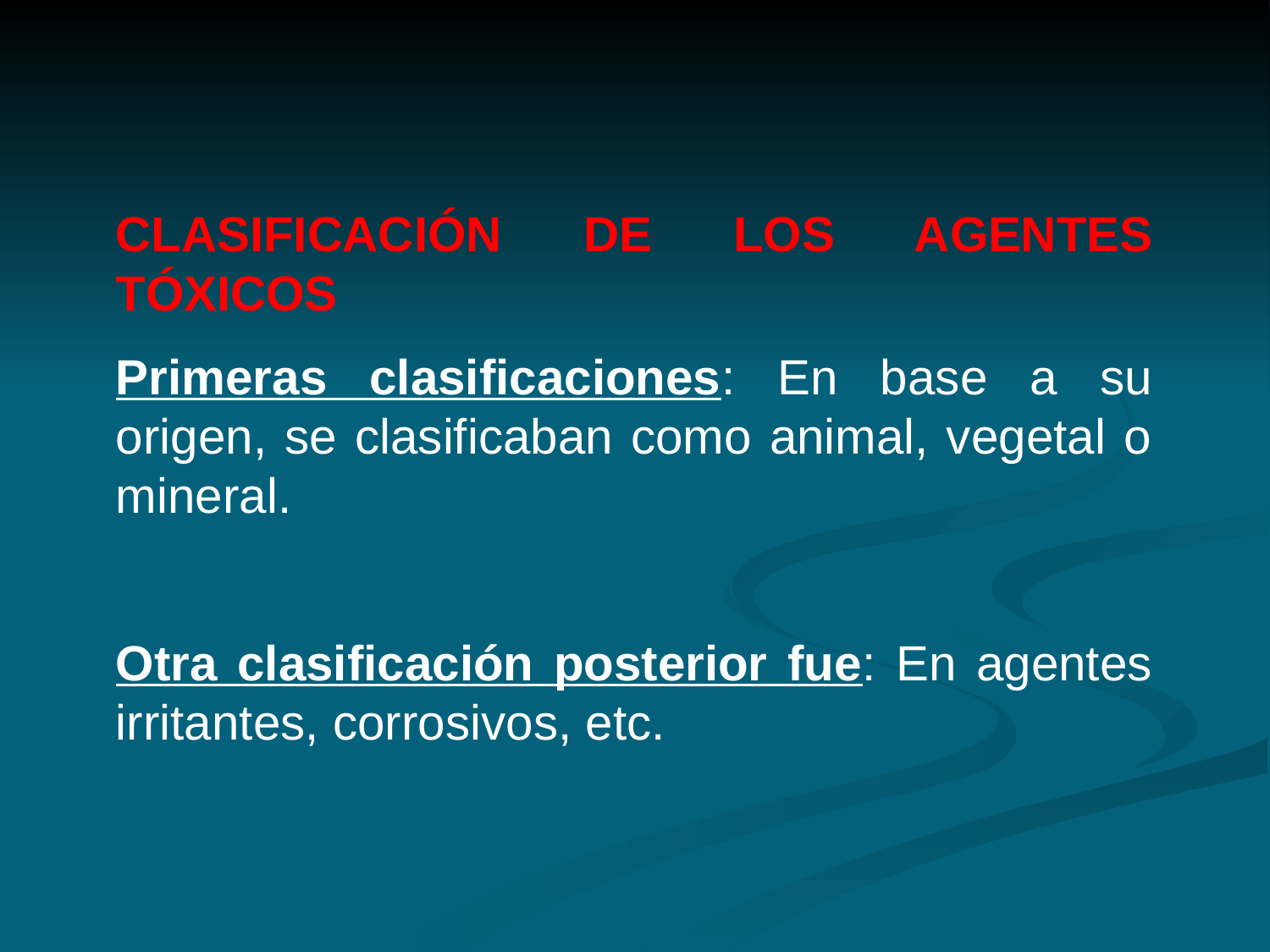

CLASIFICACIÓN DE LOS AGENTES TÓXICOS
Primeras clasificaciones: En base a su origen, se clasificaban como animal, vegetal o mineral.

Otra clasificación posterior fue: En agentes irritantes, corrosivos, etc.